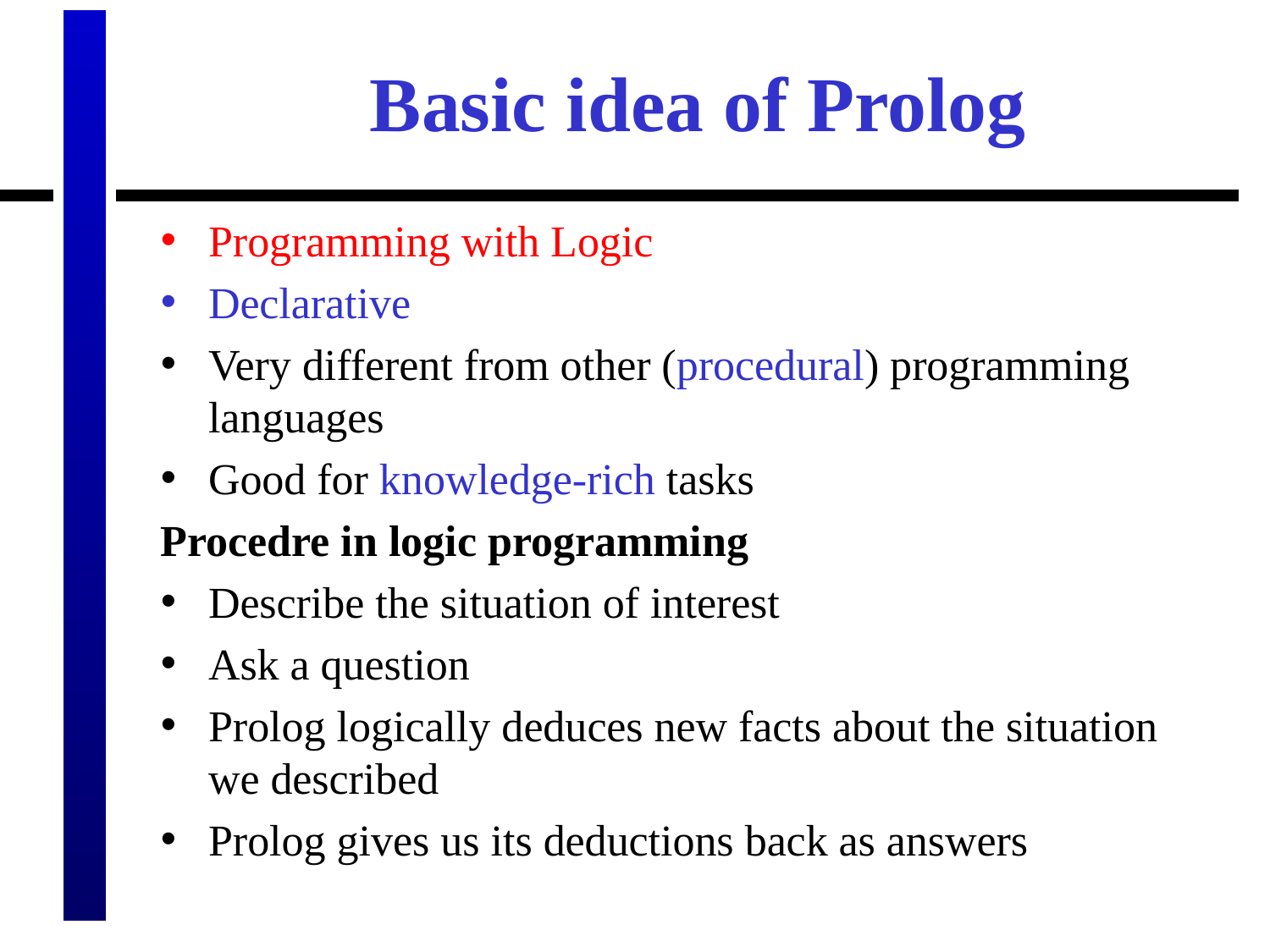

# Basic idea of Prolog
Programming with Logic
Declarative
Very different from other (procedural) programming languages
Good for knowledge-rich tasks
Procedre in logic programming
Describe the situation of interest
Ask a question
Prolog logically deduces new facts about the situation we described
Prolog gives us its deductions back as answers